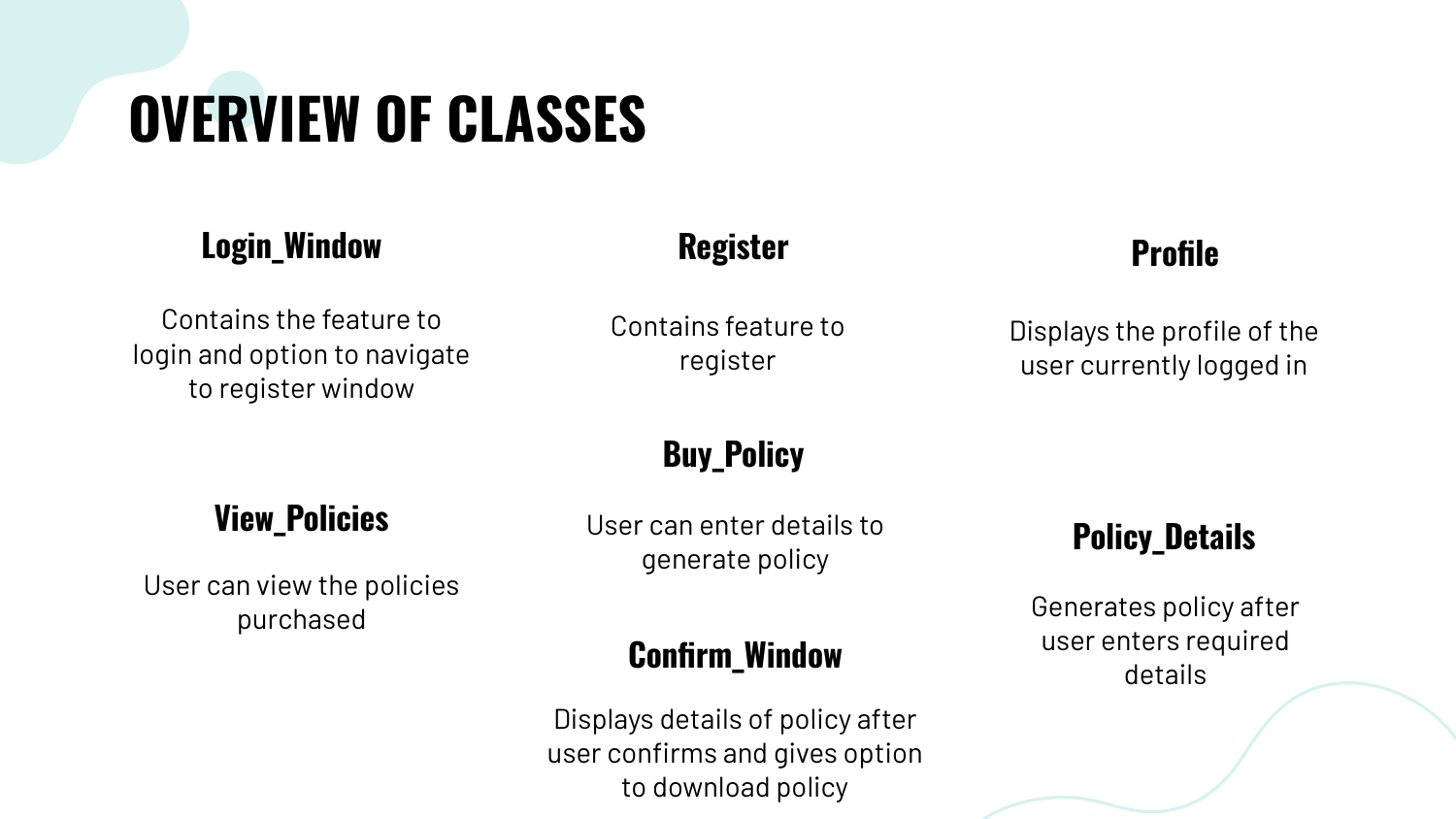

# OVERVIEW OF CLASSES
Login_Window
Register
Profile
Contains the feature to login and option to navigate to register window
Contains feature to register
Displays the profile of the user currently logged in
Buy_Policy
View_Policies
User can enter details to generate policy
Policy_Details
User can view the policies purchased
Generates policy after user enters required details
Confirm_Window
Displays details of policy after user confirms and gives option to download policy